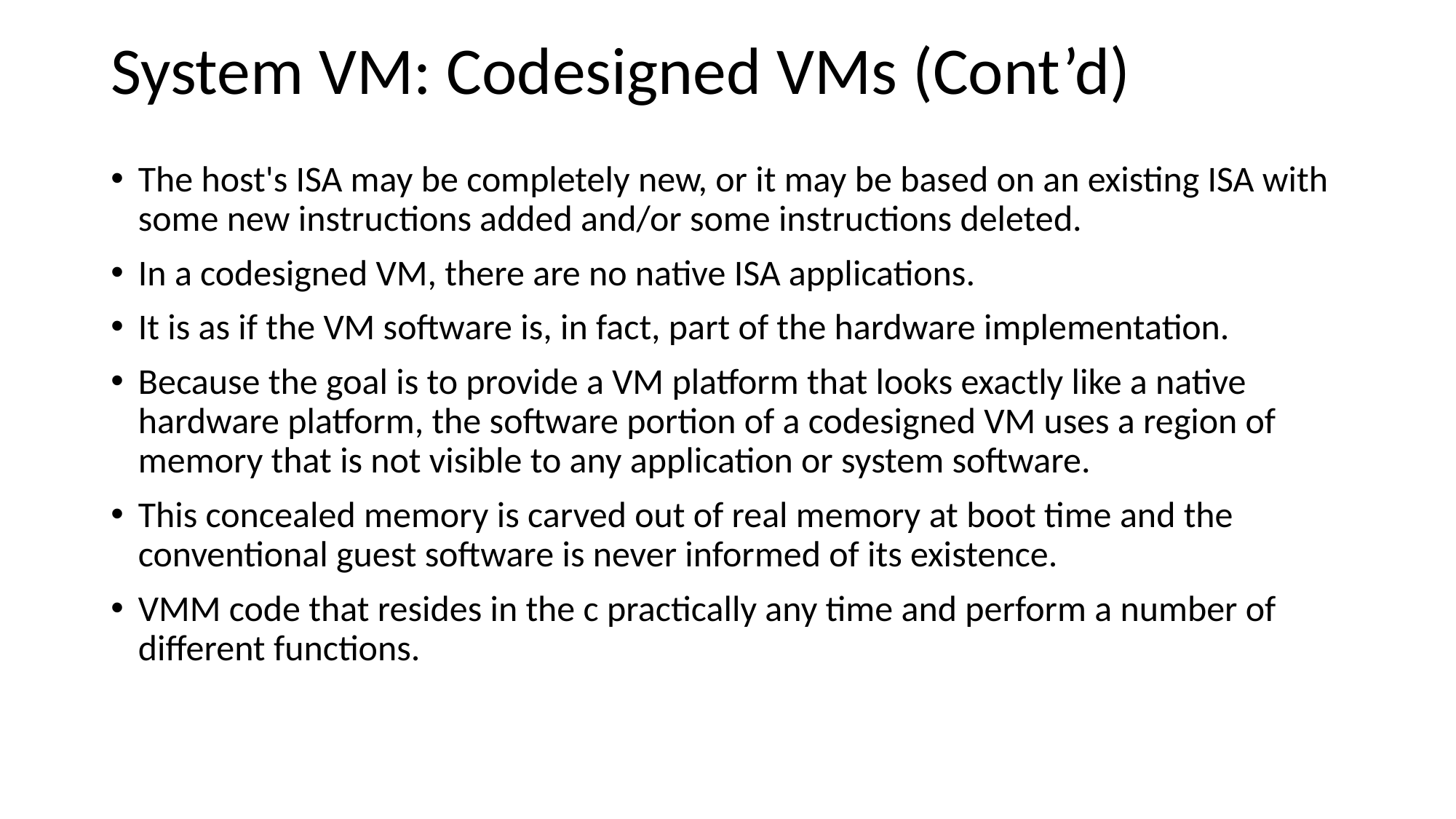

# System VM: Codesigned VMs (Cont’d)
The host's ISA may be completely new, or it may be based on an existing ISA with some new instructions added and/or some instructions deleted.
In a codesigned VM, there are no native ISA applications.
It is as if the VM software is, in fact, part of the hardware implementation.
Because the goal is to provide a VM platform that looks exactly like a native hardware platform, the software portion of a codesigned VM uses a region of memory that is not visible to any application or system software.
This concealed memory is carved out of real memory at boot time and the conventional guest software is never informed of its existence.
VMM code that resides in the c practically any time and perform a number of different functions.